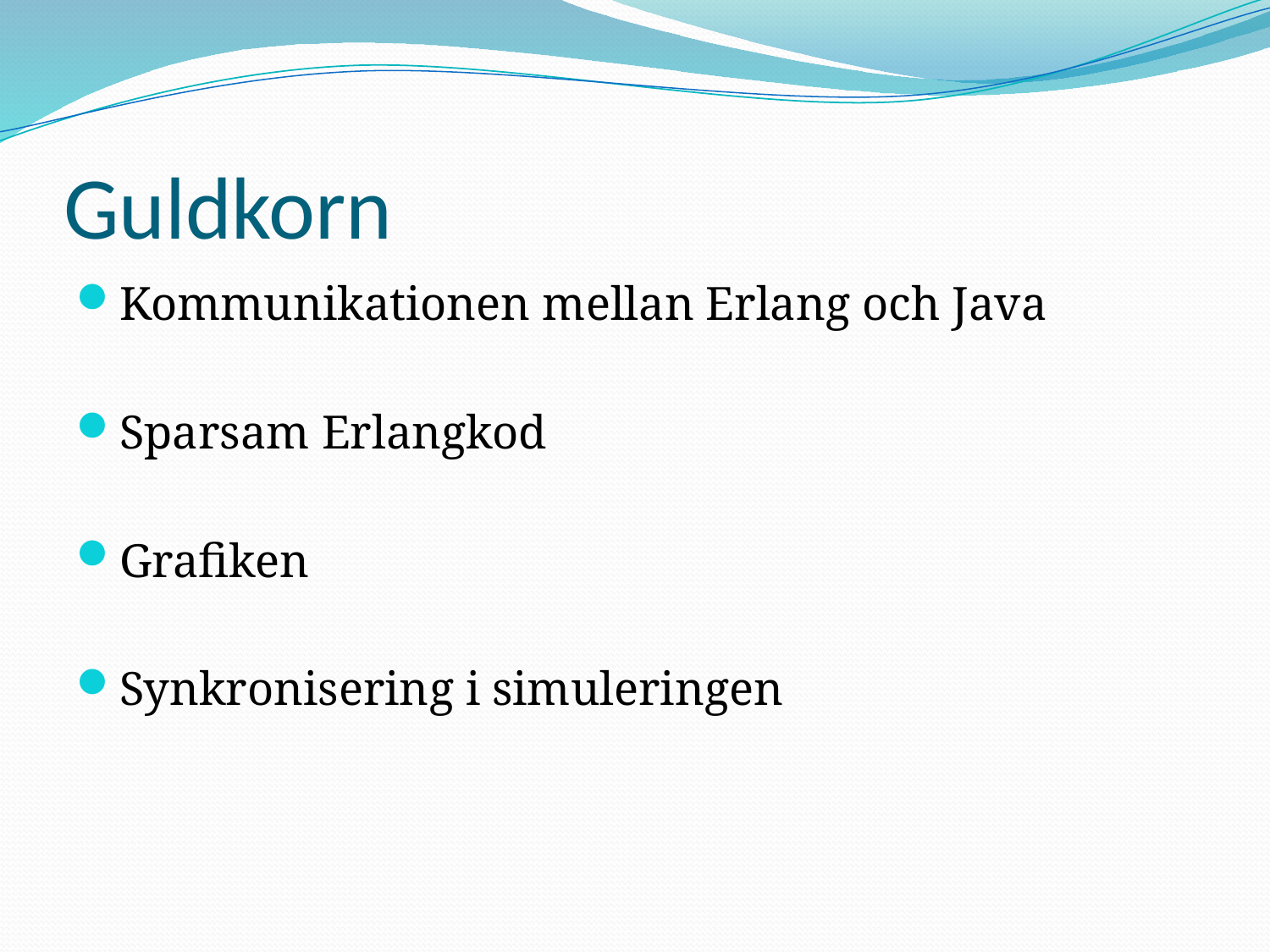

# Guldkorn
Kommunikationen mellan Erlang och Java

Sparsam Erlangkod

Grafiken

Synkronisering i simuleringen